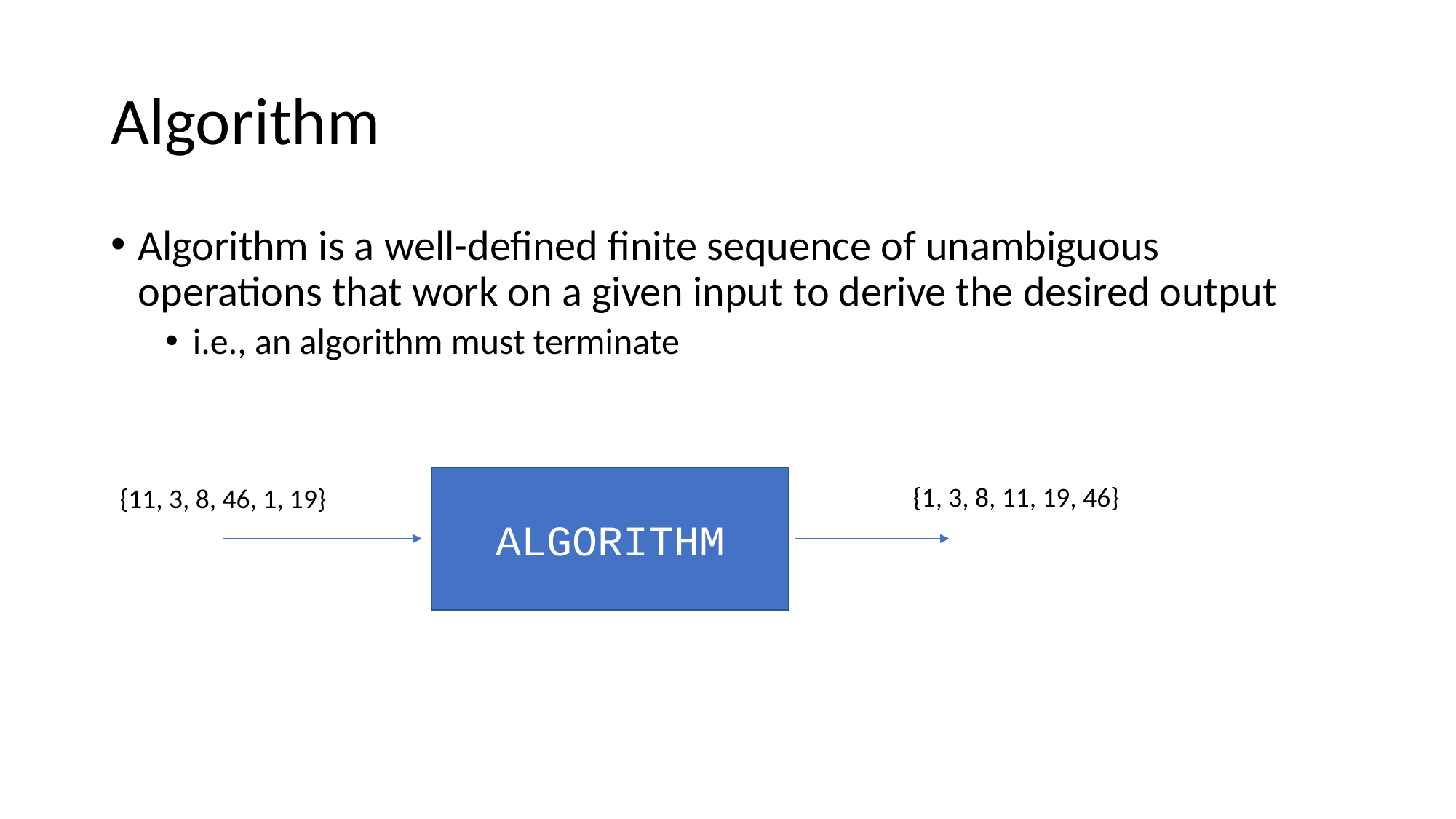

# Algorithm
Algorithm is a well-defined finite sequence of unambiguous operations that work on a given input to derive the desired output
i.e., an algorithm must terminate

ALGORITHM
{1, 3, 8, 11, 19, 46}
{11, 3, 8, 46, 1, 19}